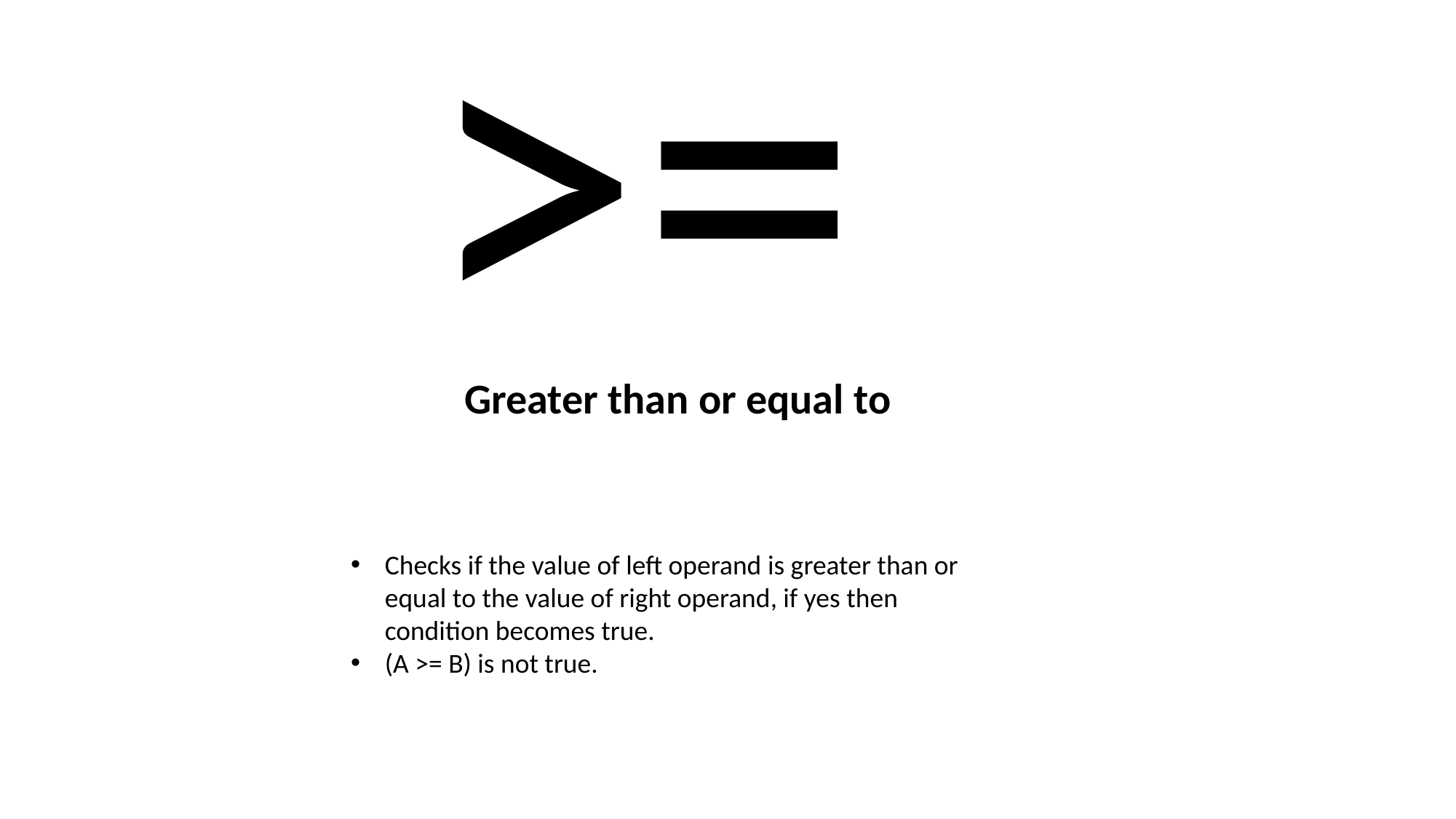

# >=
Greater than or equal to
Checks if the value of left operand is greater than or equal to the value of right operand, if yes then condition becomes true.
(A >= B) is not true.